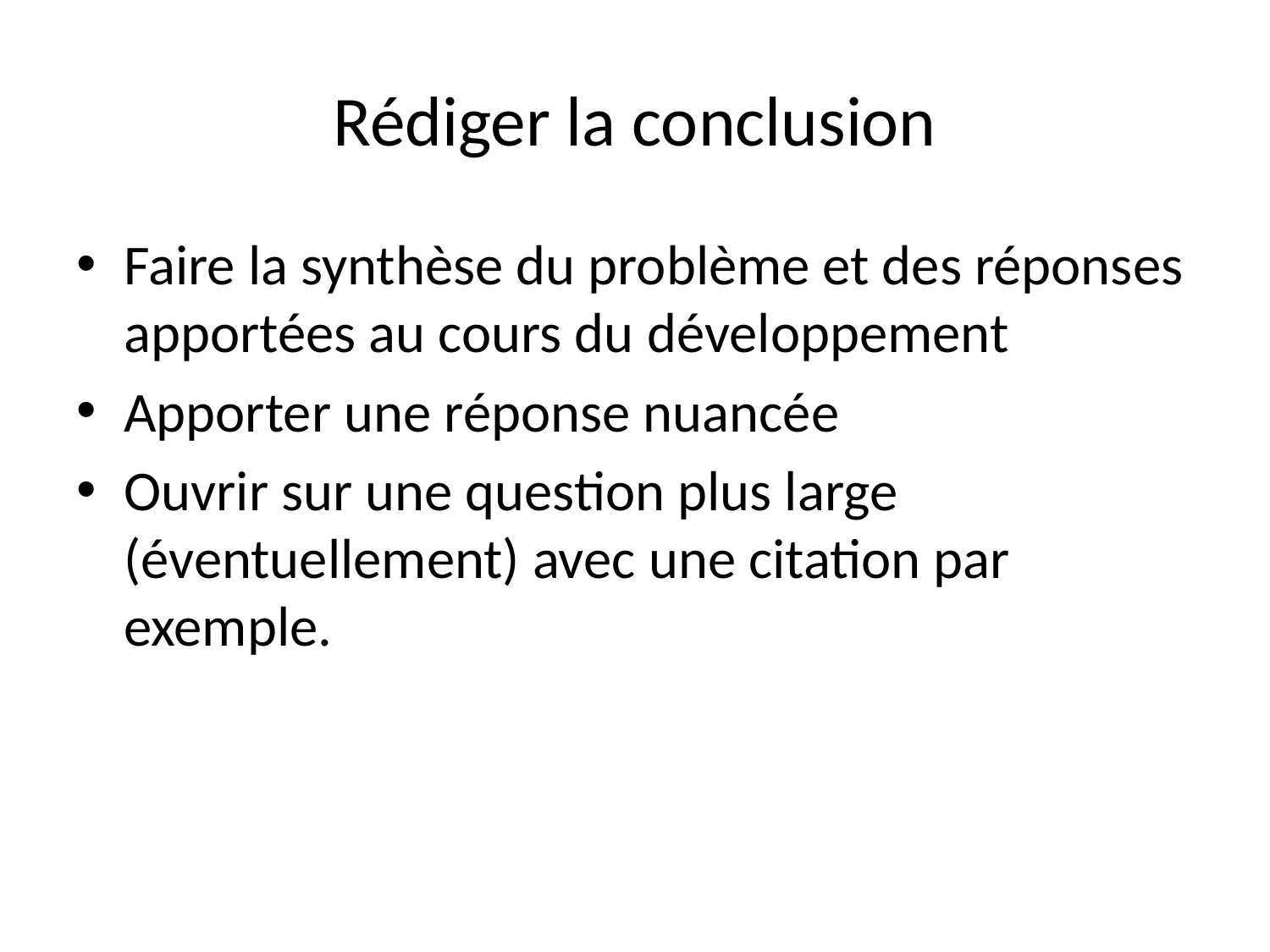

# Rédiger la conclusion
Faire la synthèse du problème et des réponses apportées au cours du développement
Apporter une réponse nuancée
Ouvrir sur une question plus large (éventuellement) avec une citation par exemple.